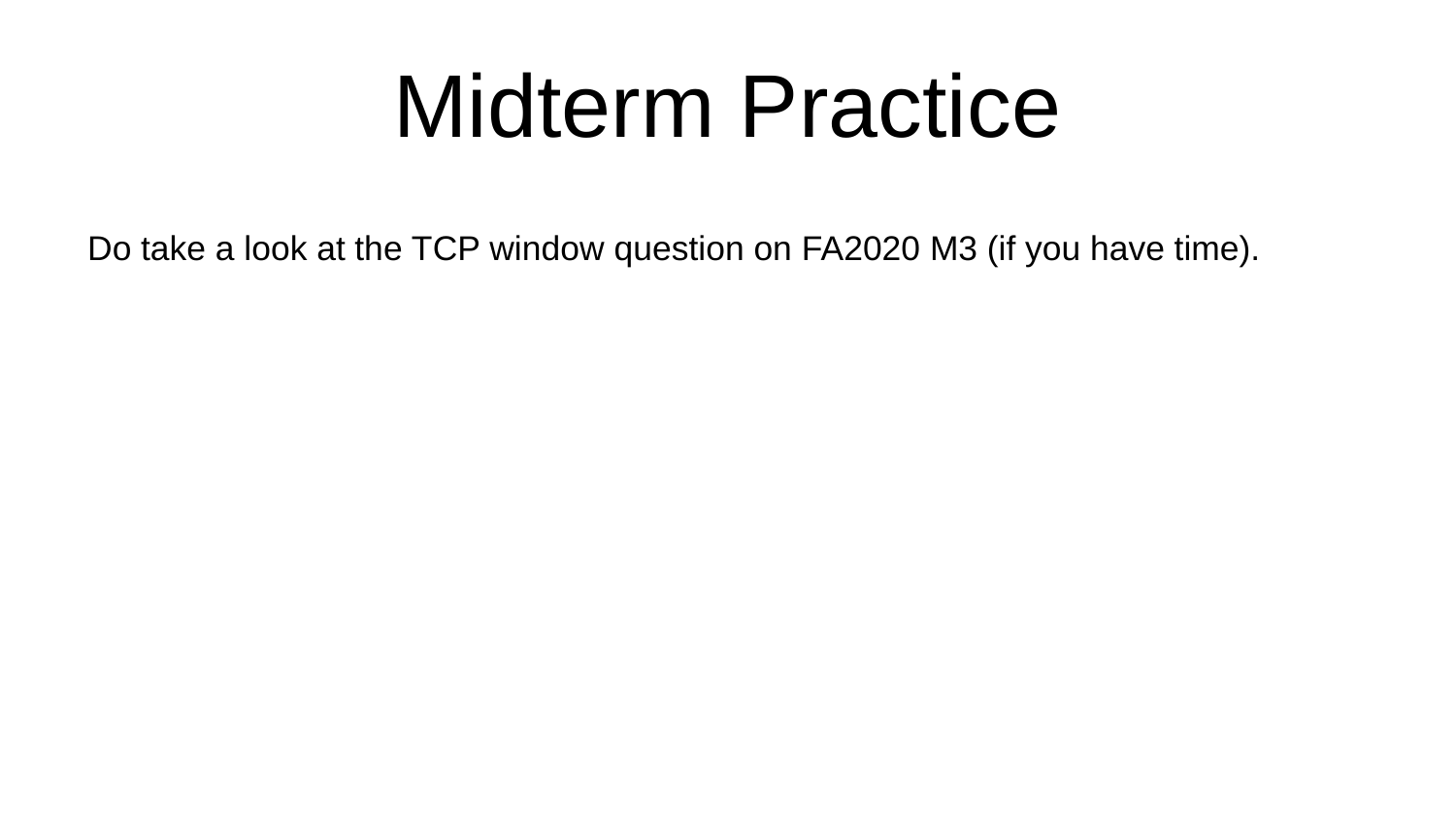

# Midterm Practice
Do take a look at the TCP window question on FA2020 M3 (if you have time).